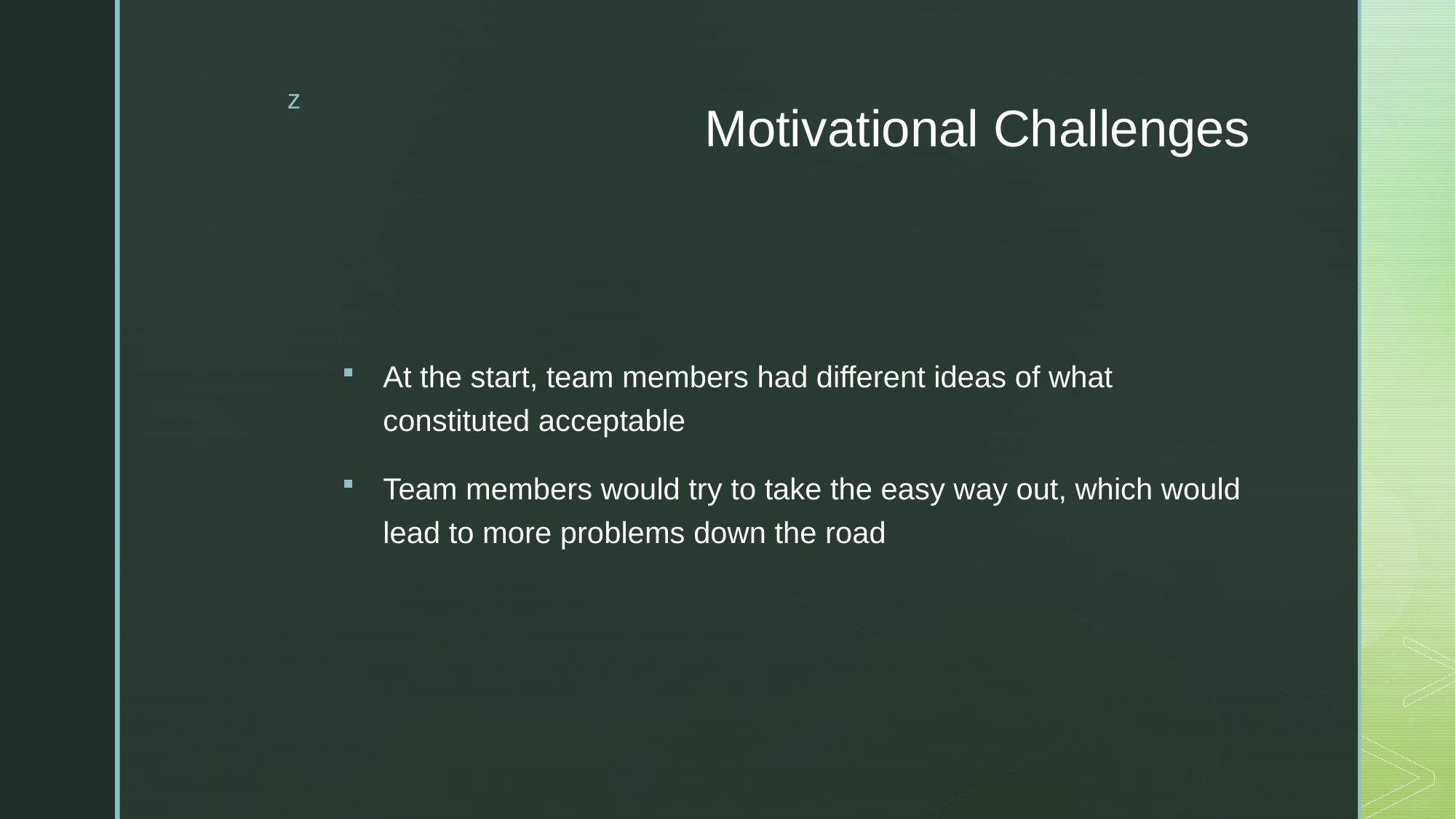

# Motivational Challenges
At the start, team members had different ideas of what constituted acceptable
Team members would try to take the easy way out, which would lead to more problems down the road